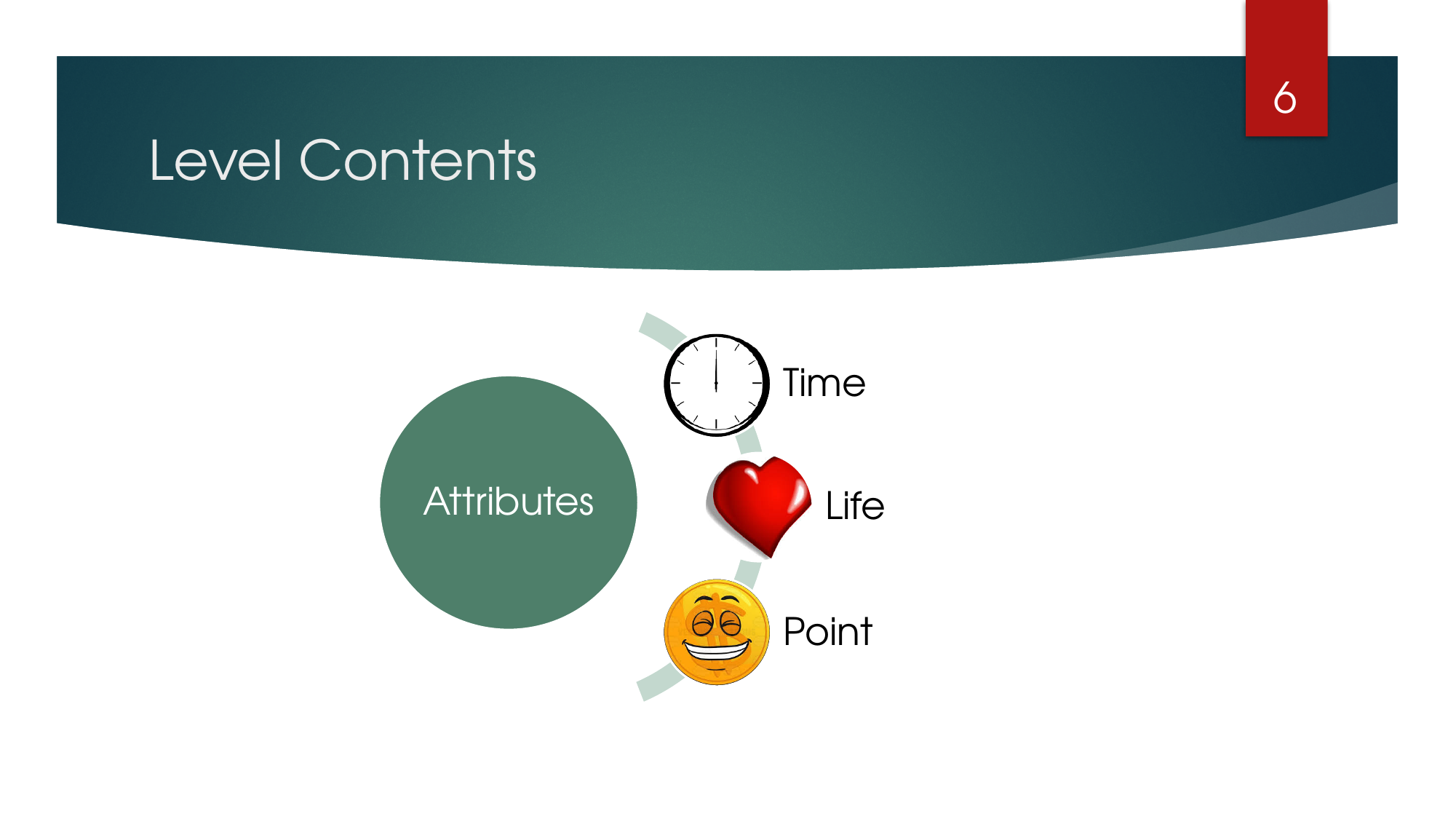

6
# Level Contents
Attributes
Time
Life
Point